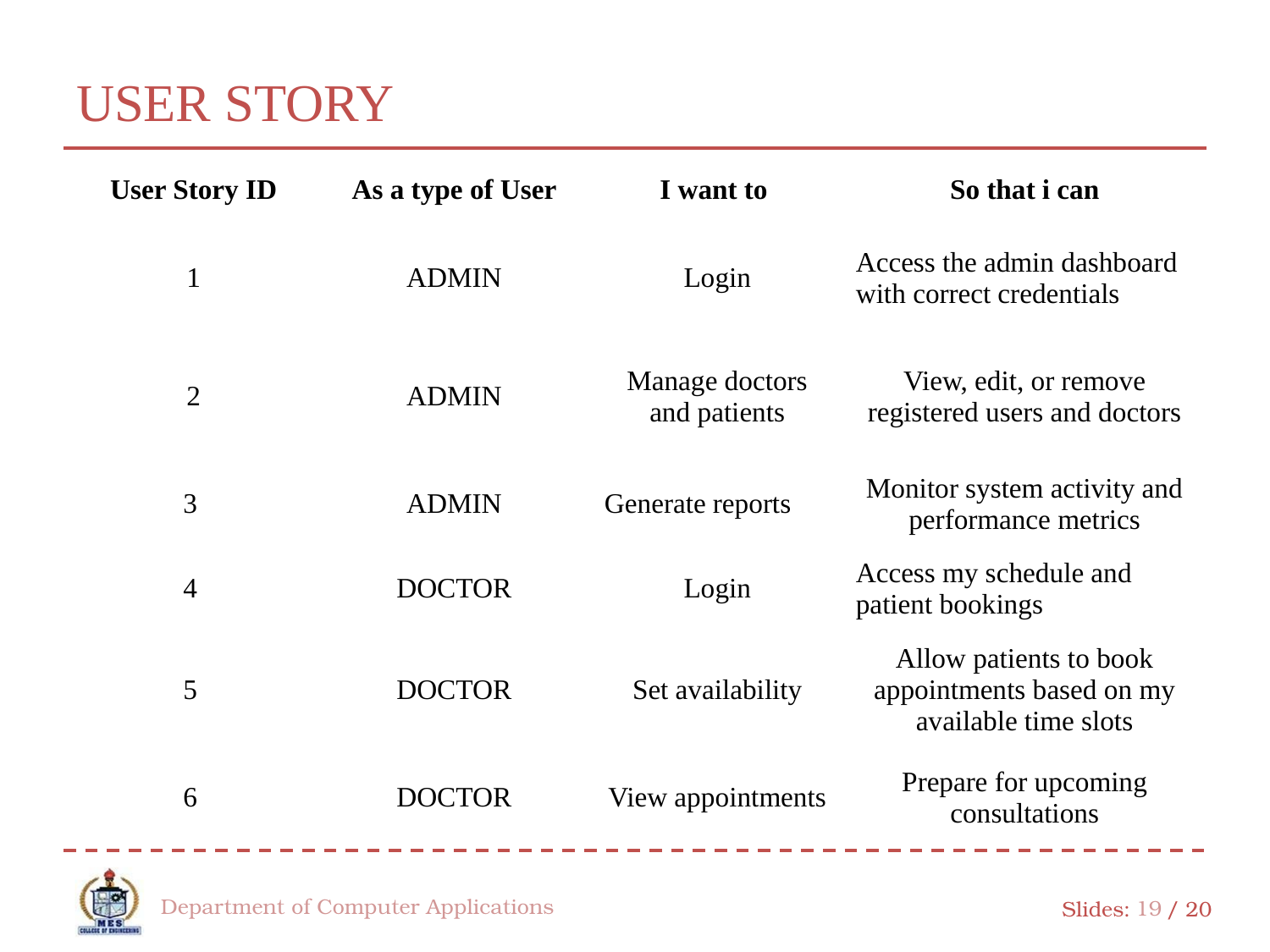

# USER STORY

| User Story ID | As a type of User | I want to | So that i can |
| --- | --- | --- | --- |
| 1 | ADMIN | Login | Access the admin dashboard with correct credentials |
| 2 | ADMIN | Manage doctors and patients | View, edit, or remove registered users and doctors |
| 3 | ADMIN | Generate reports | Monitor system activity and performance metrics |
| 4 | DOCTOR | Login | Access my schedule and patient bookings |
| 5 | DOCTOR | Set availability | Allow patients to book appointments based on my available time slots |
| 6 | DOCTOR | View appointments | Prepare for upcoming consultations |

Department of Computer Applications
19